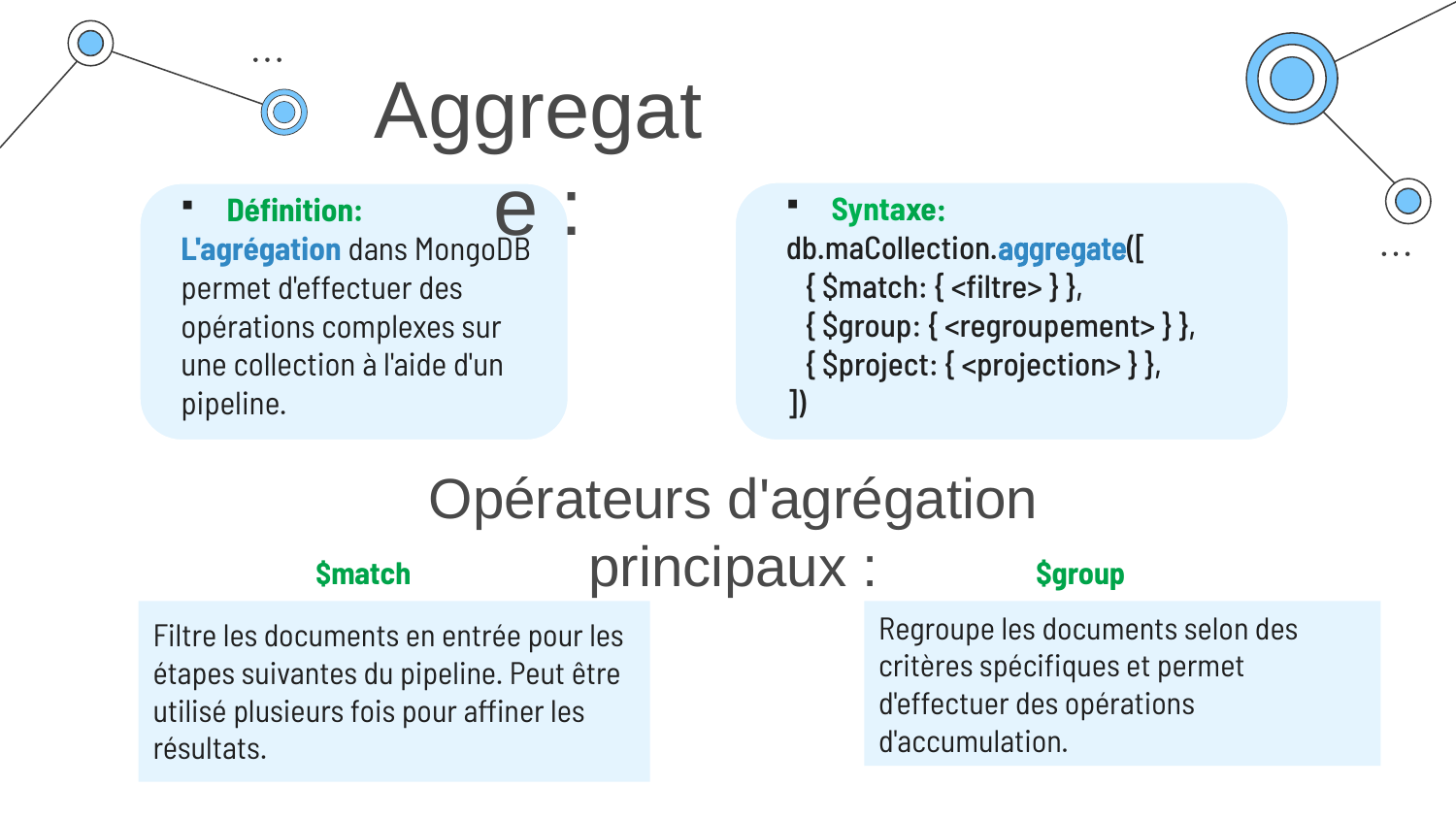

Aggregate :
Syntaxe:
db.maCollection.aggregate([
   { $match: { <filtre> } },
   { $group: { <regroupement> } },
   { $project: { <projection> } },
])
Définition:
L'agrégation dans MongoDB permet d'effectuer des opérations complexes sur une collection à l'aide d'un pipeline.

# Opérateurs d'agrégation principaux :
$match
$group
Filtre les documents en entrée pour les étapes suivantes du pipeline. Peut être utilisé plusieurs fois pour affiner les résultats.

Regroupe les documents selon des critères spécifiques et permet d'effectuer des opérations d'accumulation.